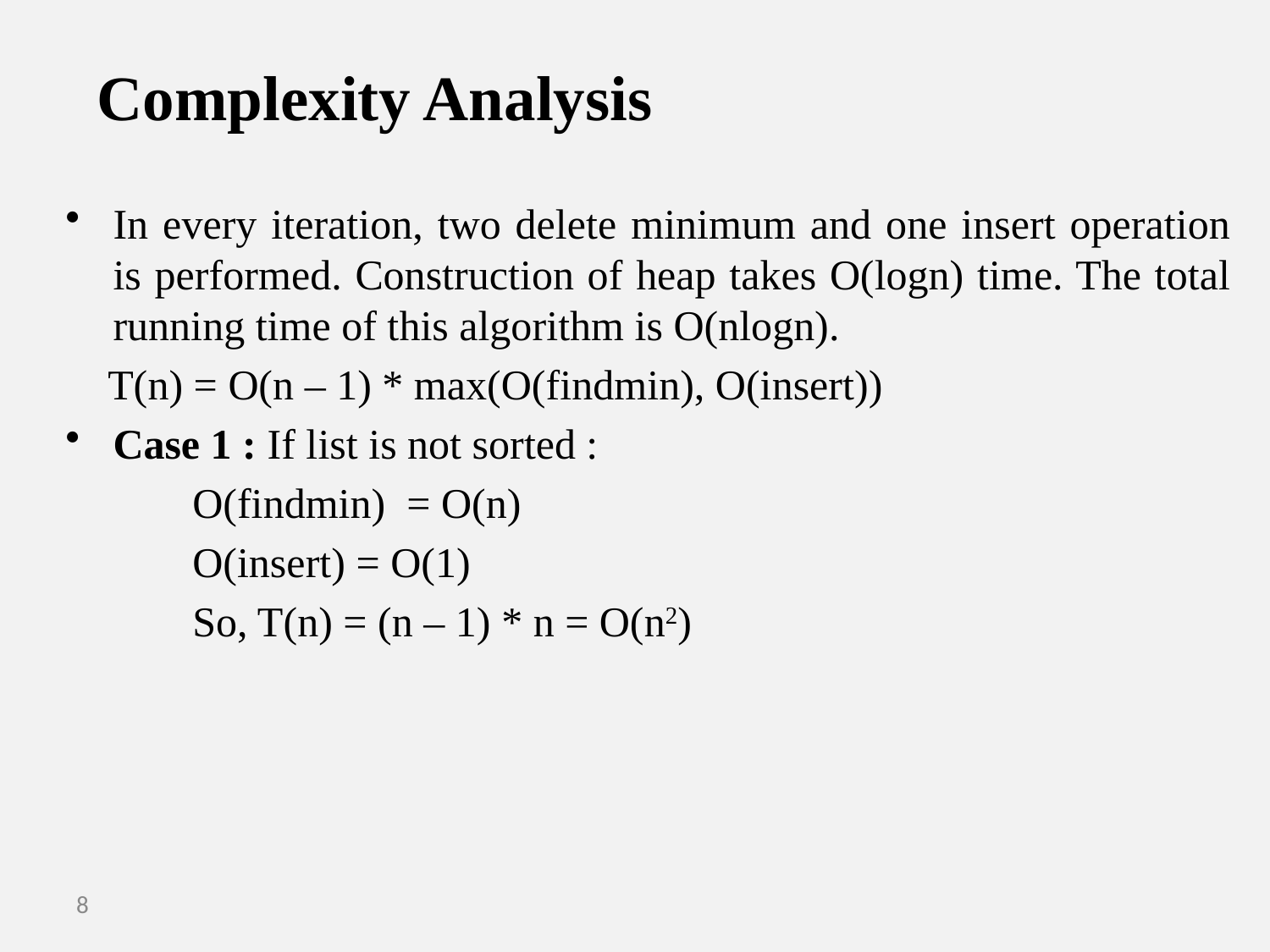

# Complexity Analysis
In every iteration, two delete minimum and one insert operation is performed. Construction of heap takes O(logn) time. The total running time of this algorithm is O(nlogn).
    T(n) = O(n – 1) * max(O(findmin), O(insert))
Case 1 : If list is not sorted :
	O(findmin)  = O(n)
	O(insert) = O(1)
	So, T(n) = (n – 1) * n = O(n2)

8